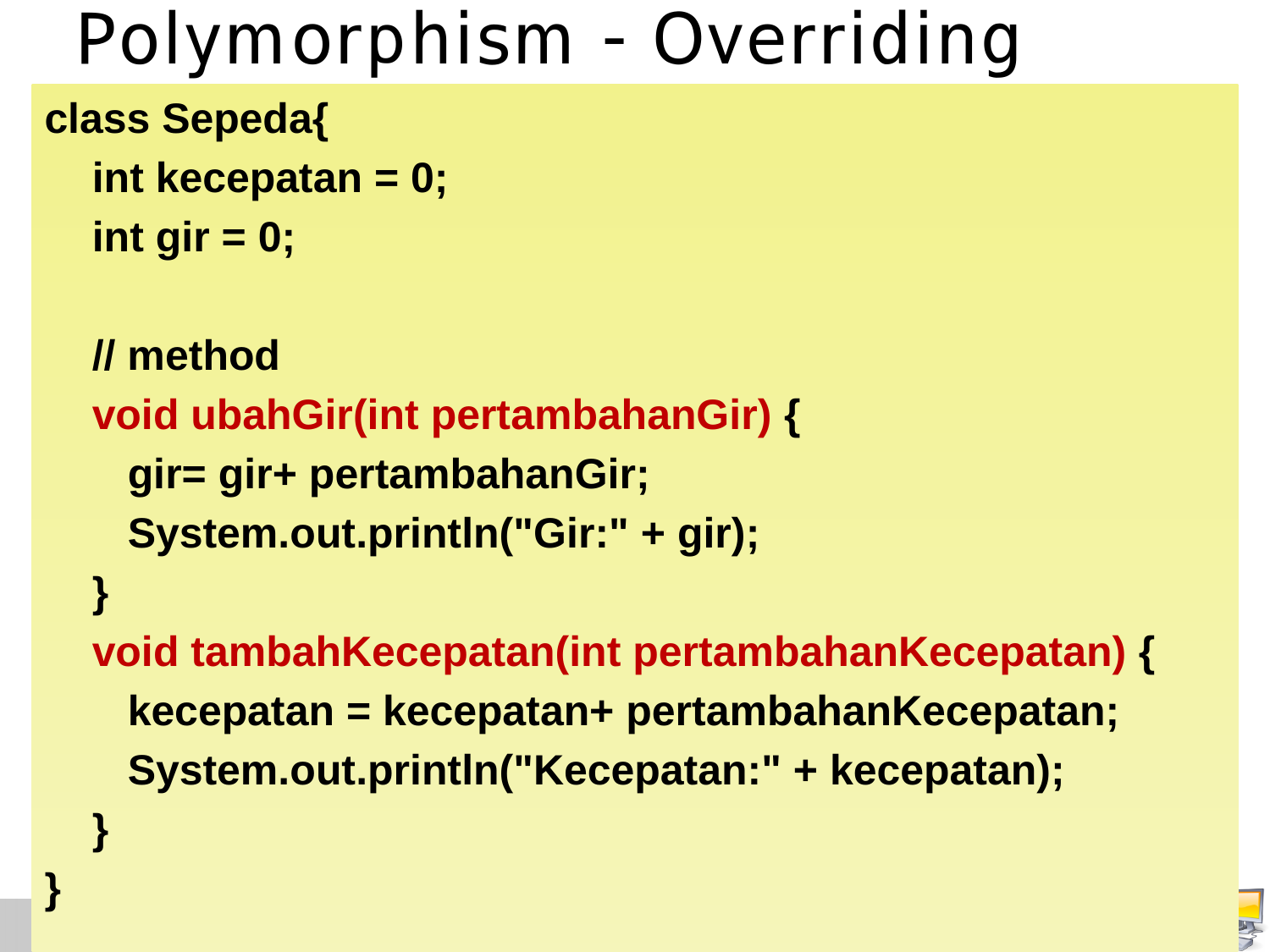

# Polymorphism - Overriding
class Sepeda{
	int kecepatan = 0;
	int gir = 0;

	// method
	void ubahGir(int pertambahanGir) {
	   gir= gir+ pertambahanGir;
	   System.out.println("Gir:" + gir);
	}
	void tambahKecepatan(int pertambahanKecepatan) {
	   kecepatan = kecepatan+ pertambahanKecepatan;
	   System.out.println("Kecepatan:" + kecepatan);
	}
}